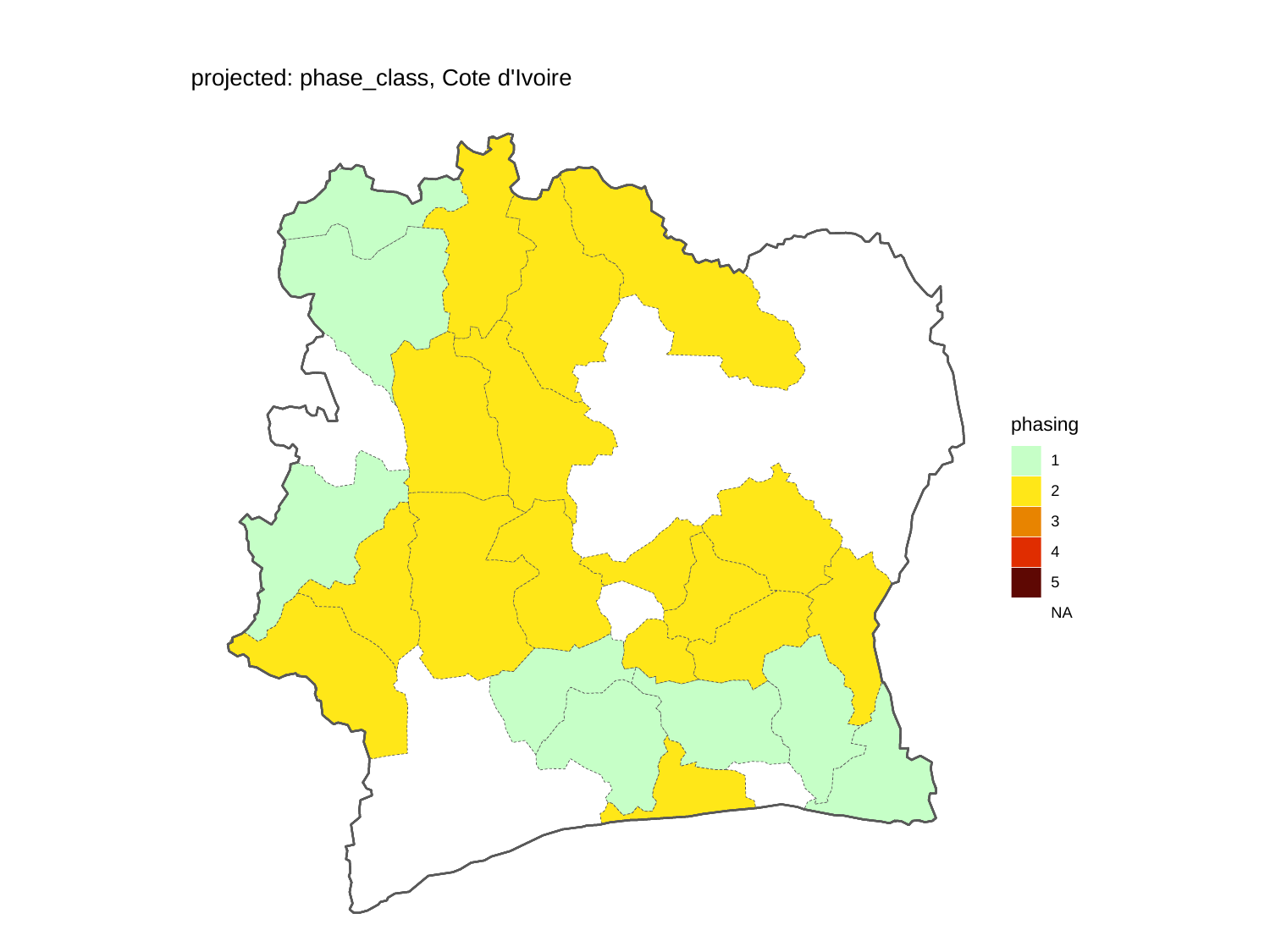

projected: phase_class, Cote d'Ivoire

phasing

1

2

3

4

5

NA